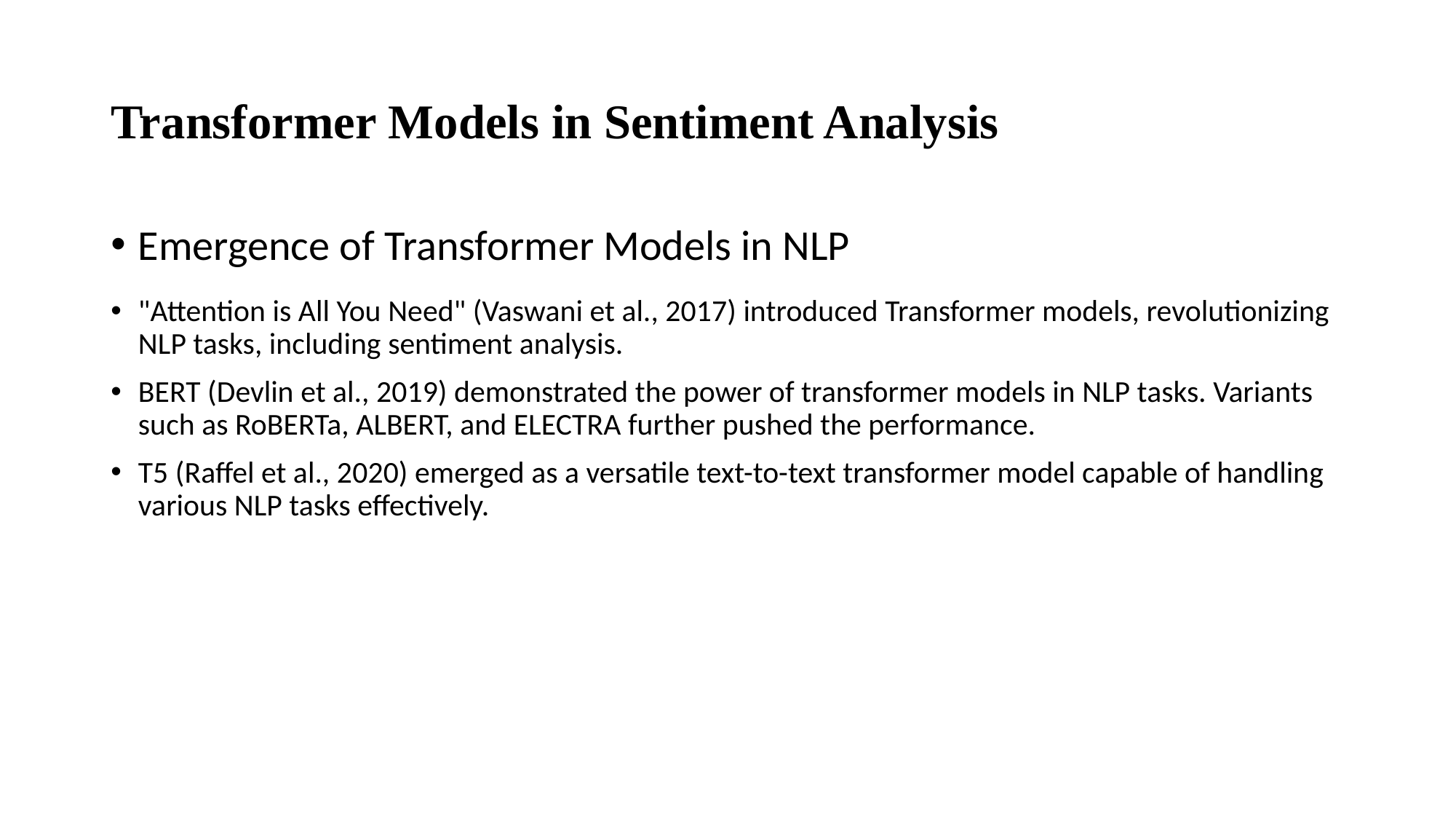

# Transformer Models in Sentiment Analysis
Emergence of Transformer Models in NLP
"Attention is All You Need" (Vaswani et al., 2017) introduced Transformer models, revolutionizing NLP tasks, including sentiment analysis.
BERT (Devlin et al., 2019) demonstrated the power of transformer models in NLP tasks. Variants such as RoBERTa, ALBERT, and ELECTRA further pushed the performance.
T5 (Raffel et al., 2020) emerged as a versatile text-to-text transformer model capable of handling various NLP tasks effectively.